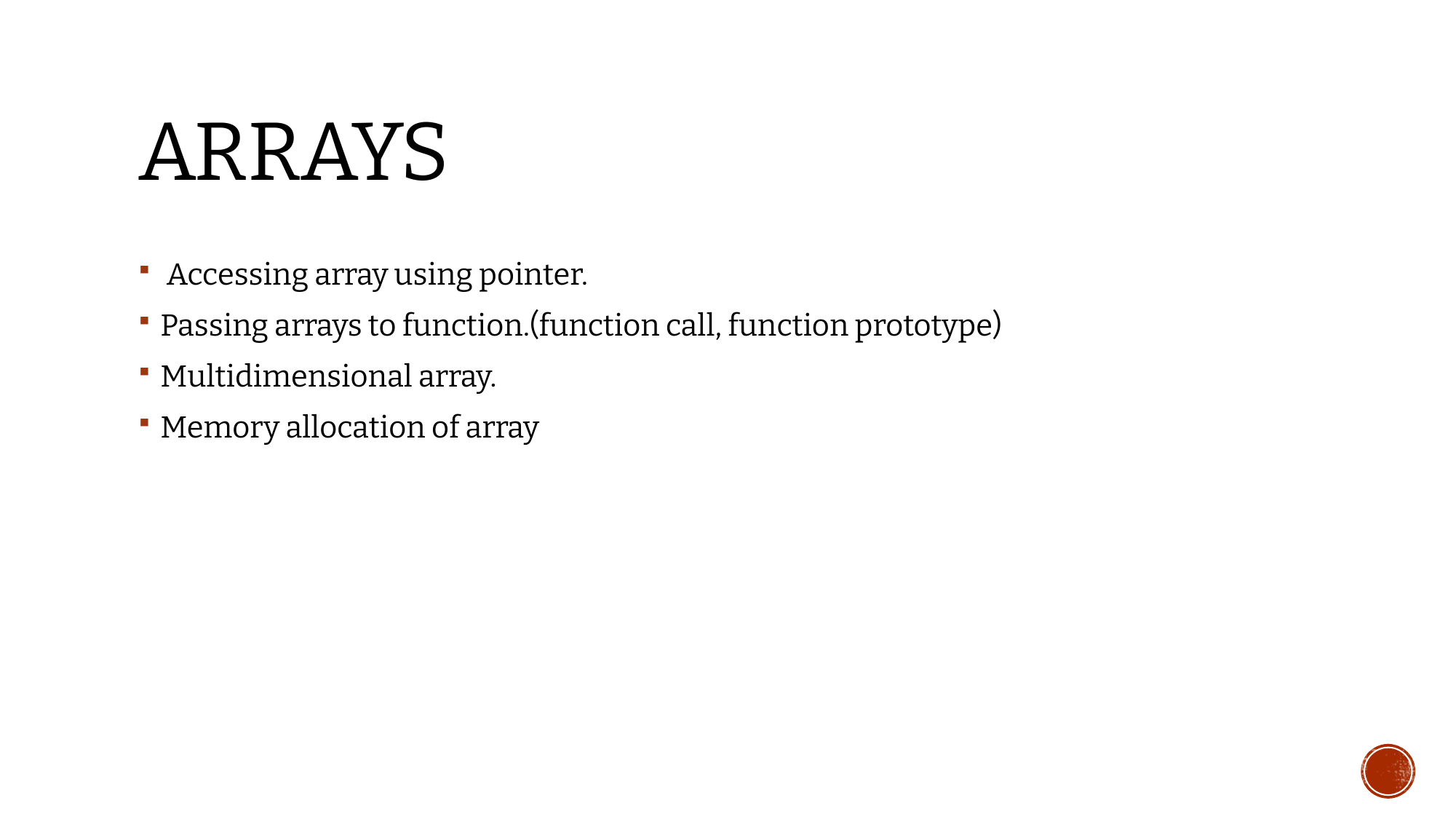

# Arrays
 Accessing array using pointer.
Passing arrays to function.(function call, function prototype)
Multidimensional array.
Memory allocation of array